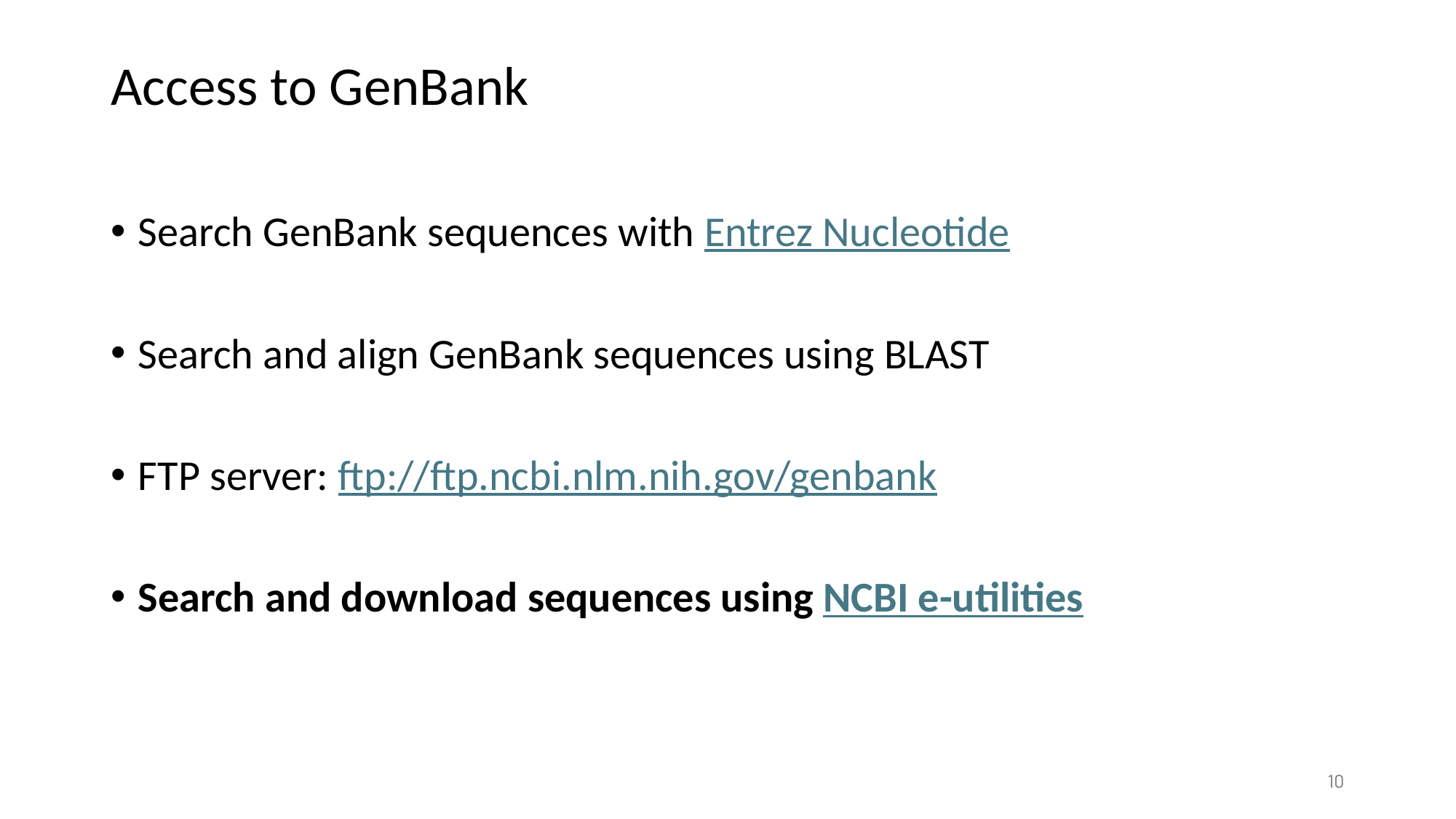

# Access to GenBank
Search GenBank sequences with Entrez Nucleotide

Search and align GenBank sequences using BLAST

FTP server: ftp://ftp.ncbi.nlm.nih.gov/genbank

Search and download sequences using NCBI e-utilities

10